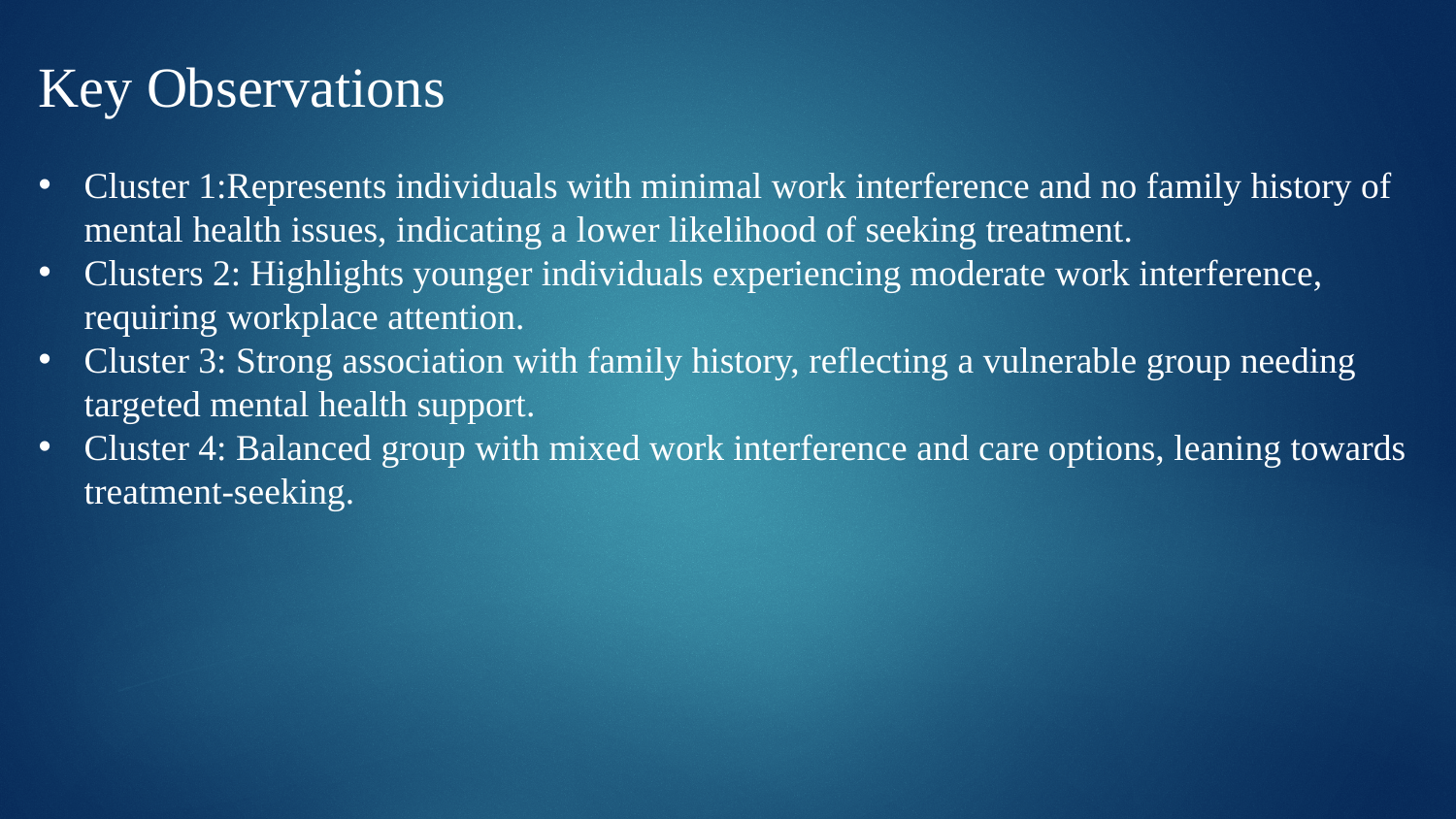

Key Observations

Cluster 1:Represents individuals with minimal work interference and no family history of mental health issues, indicating a lower likelihood of seeking treatment.
Clusters 2: Highlights younger individuals experiencing moderate work interference, requiring workplace attention.
Cluster 3: Strong association with family history, reflecting a vulnerable group needing targeted mental health support.
Cluster 4: Balanced group with mixed work interference and care options, leaning towards treatment-seeking.